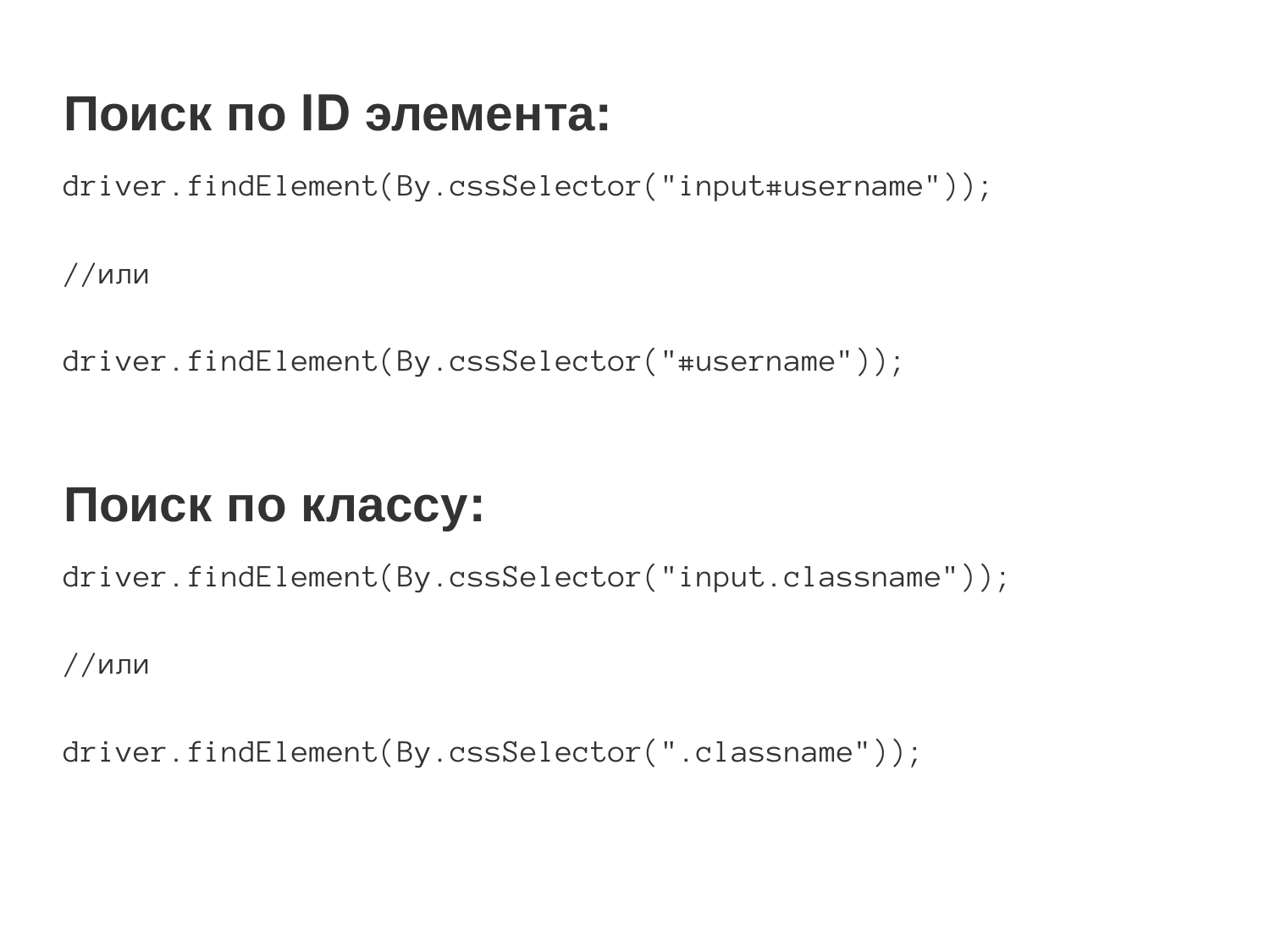

Поиск по ID элемента:
driver.findElement(By.cssSelector("input#username"));

//или

driver.findElement(By.cssSelector("#username"));

Поиск по классу:
driver.findElement(By.cssSelector("input.classname"));

//или

driver.findElement(By.cssSelector(".classname"));